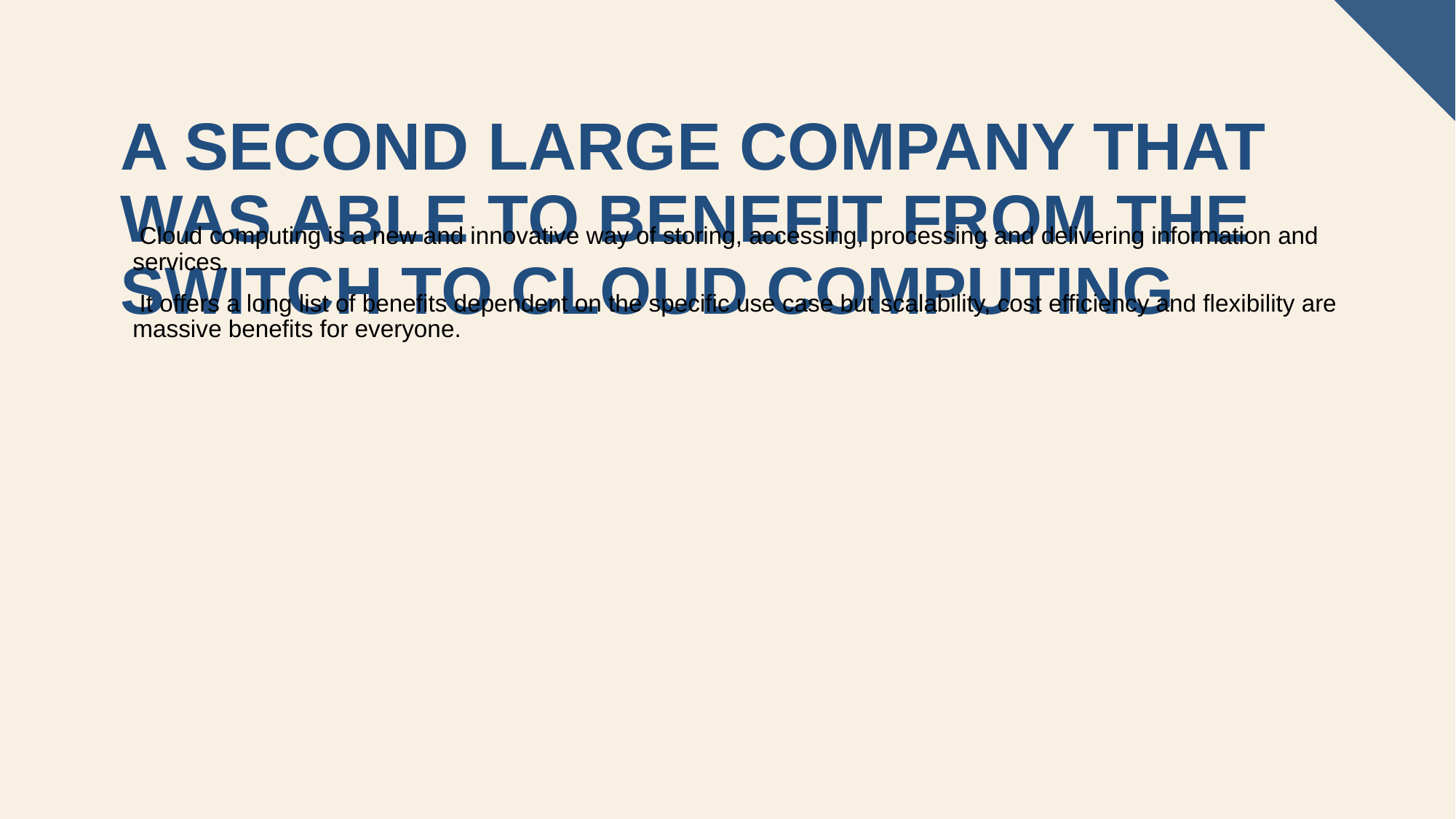

# A second large company that was able to benefit from the switch to Cloud Computing
 Cloud computing is a new and innovative way of storing, accessing, processing and delivering information and services.
 It offers a long list of benefits dependent on the specific use case but scalability, cost efficiency and flexibility are massive benefits for everyone.